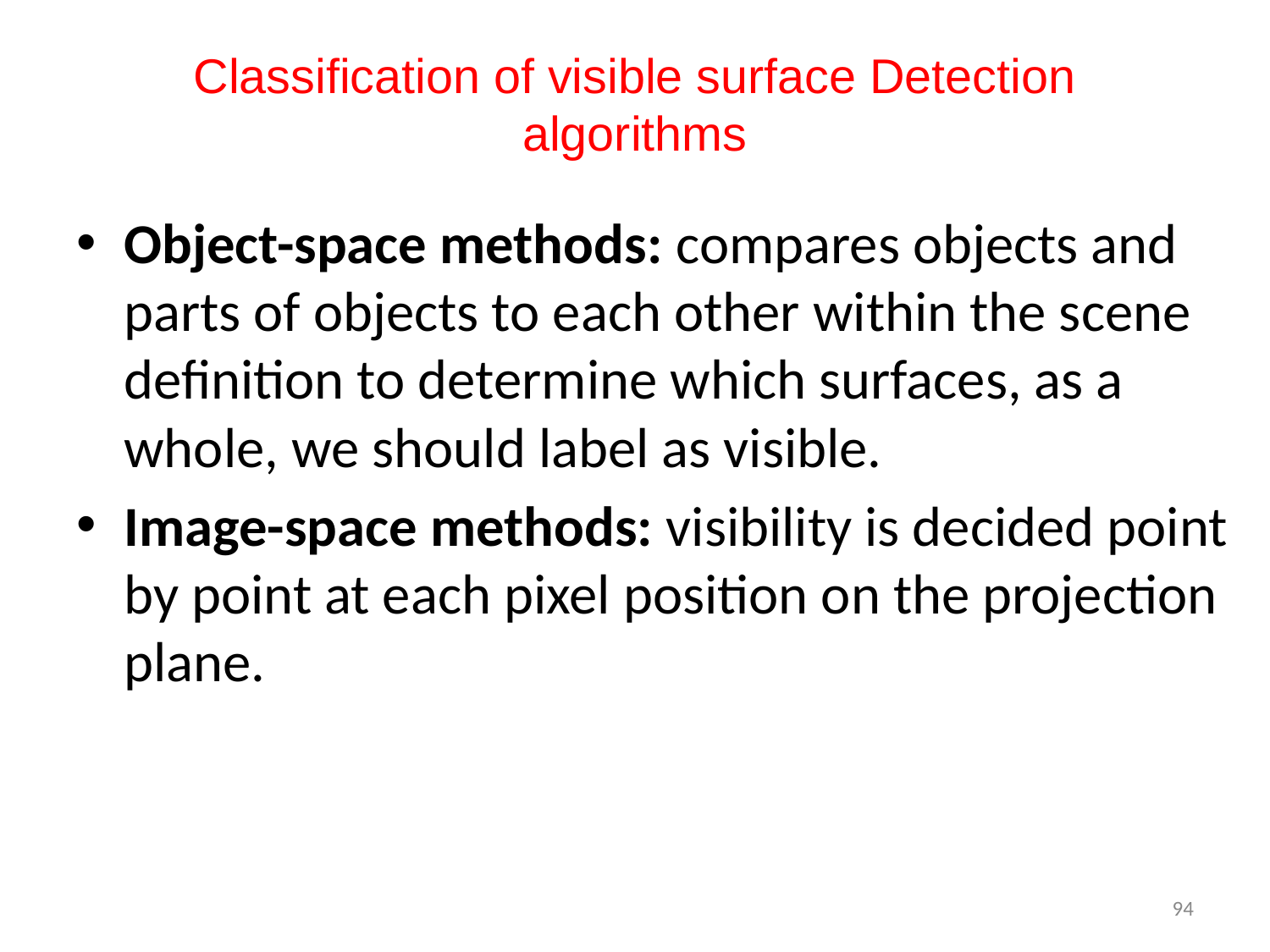

# Classification of visible surface Detection algorithms
Object-space methods: compares objects and parts of objects to each other within the scene definition to determine which surfaces, as a whole, we should label as visible.
Image-space methods: visibility is decided point by point at each pixel position on the projection plane.
94